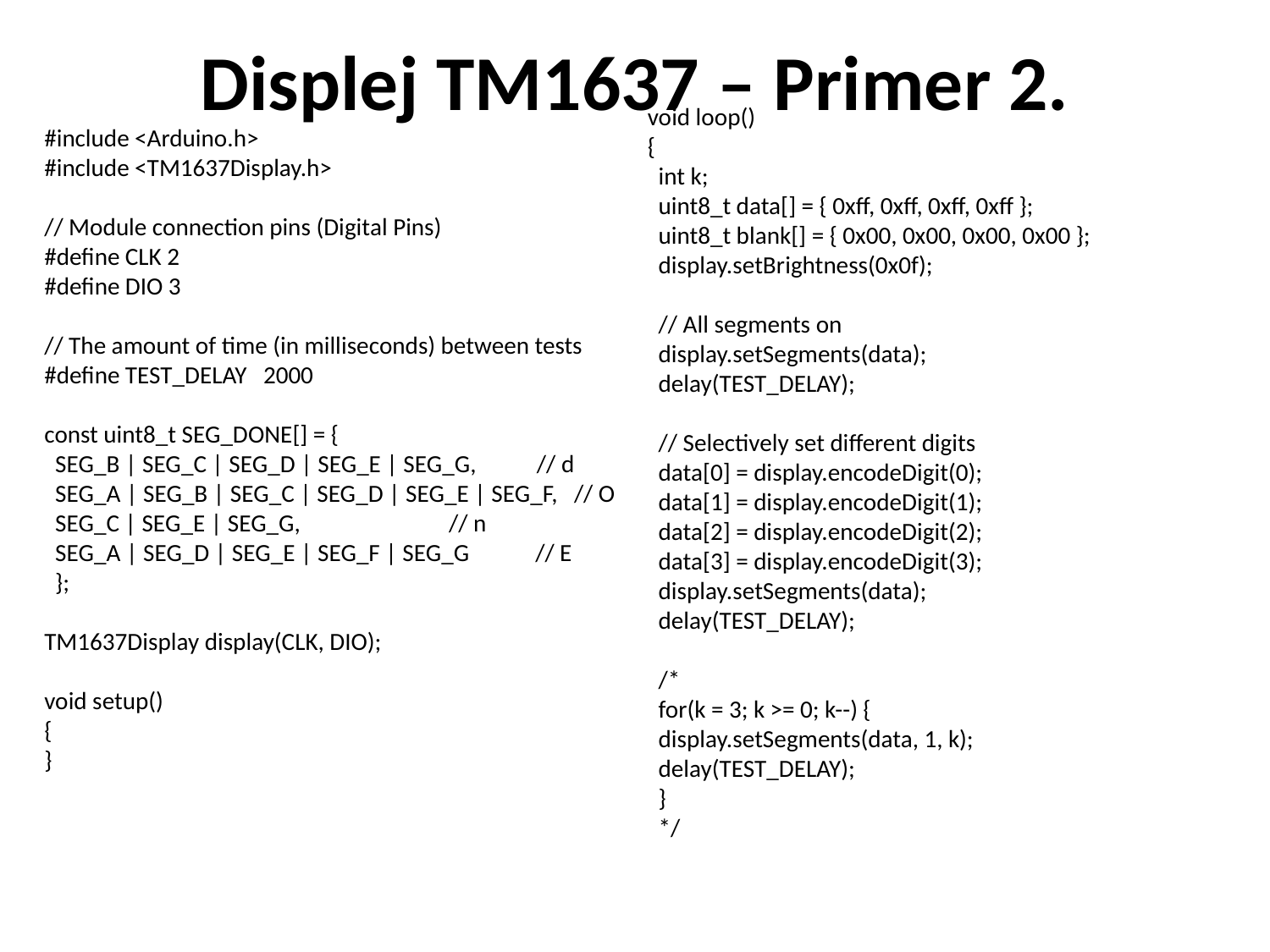

# Displej TM1637 – Primer 2.
void loop()
{
  int k;
  uint8_t data[] = { 0xff, 0xff, 0xff, 0xff };
  uint8_t blank[] = { 0x00, 0x00, 0x00, 0x00 };
  display.setBrightness(0x0f);

  // All segments on
  display.setSegments(data);
  delay(TEST_DELAY);

  // Selectively set different digits
  data[0] = display.encodeDigit(0);
  data[1] = display.encodeDigit(1);
  data[2] = display.encodeDigit(2);
  data[3] = display.encodeDigit(3);
  display.setSegments(data);
  delay(TEST_DELAY);

  /*
  for(k = 3; k >= 0; k--) {
  display.setSegments(data, 1, k);
  delay(TEST_DELAY);
  }
  */

#include <Arduino.h>
#include <TM1637Display.h>

// Module connection pins (Digital Pins)
#define CLK 2
#define DIO 3

// The amount of time (in milliseconds) between tests
#define TEST_DELAY   2000

const uint8_t SEG_DONE[] = {
  SEG_B | SEG_C | SEG_D | SEG_E | SEG_G,           // d
  SEG_A | SEG_B | SEG_C | SEG_D | SEG_E | SEG_F,   // O
  SEG_C | SEG_E | SEG_G,                           // n
  SEG_A | SEG_D | SEG_E | SEG_F | SEG_G            // E
  };

TM1637Display display(CLK, DIO);

void setup()
{
}